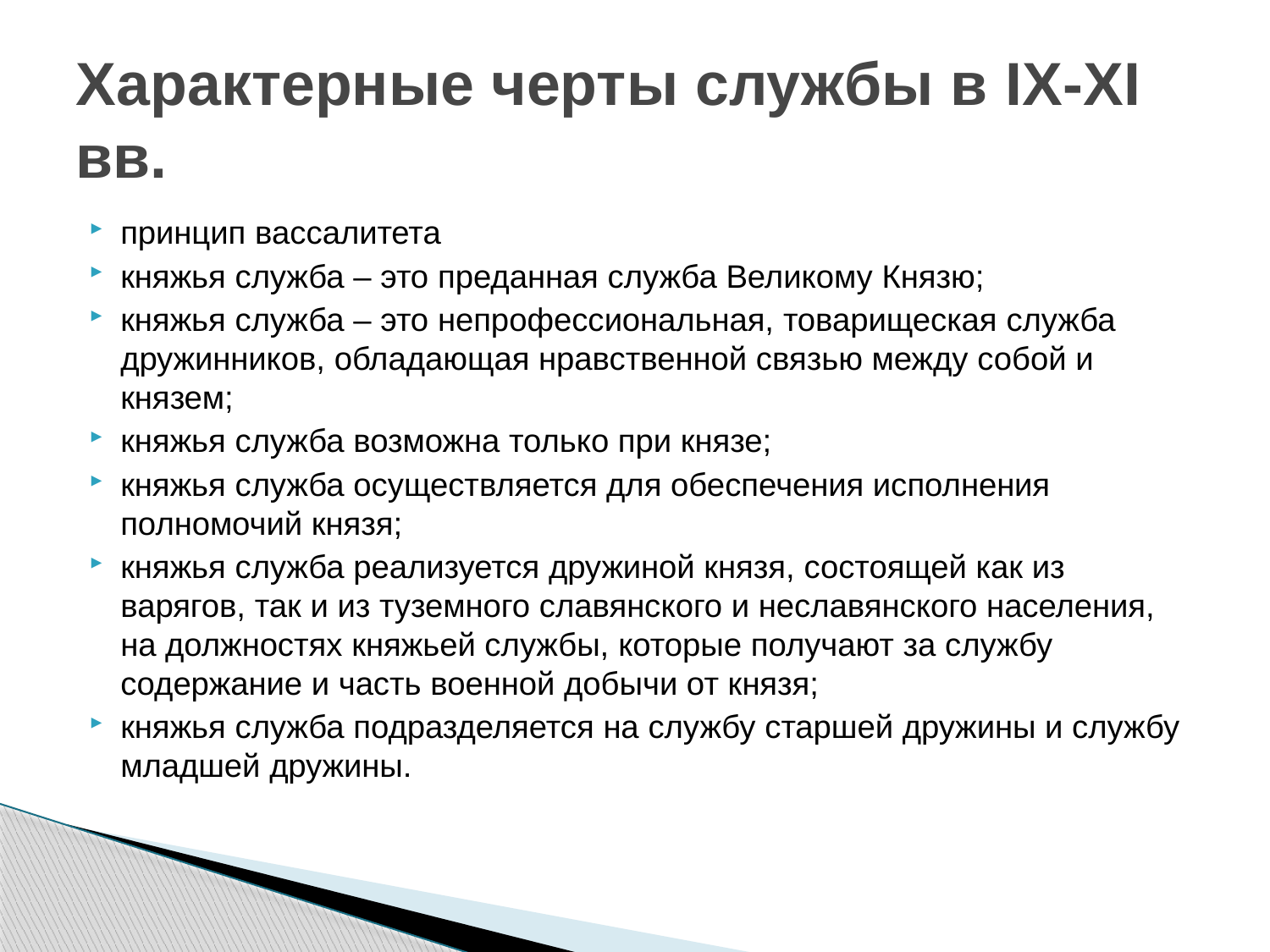

# Характерные черты службы в IX-XI вв.
принцип вассалитета
княжья служба – это преданная служба Великому Князю;
княжья служба – это непрофессиональная, товарищеская служба дружинников, обладающая нравственной связью между собой и князем;
княжья служба возможна только при князе;
княжья служба осуществляется для обеспечения исполнения полномочий князя;
княжья служба реализуется дружиной князя, состоящей как из варягов, так и из туземного славянского и неславянского населения, на должностях княжьей службы, которые получают за службу содержание и часть военной добычи от князя;
княжья служба подразделяется на службу старшей дружины и службу младшей дружины.